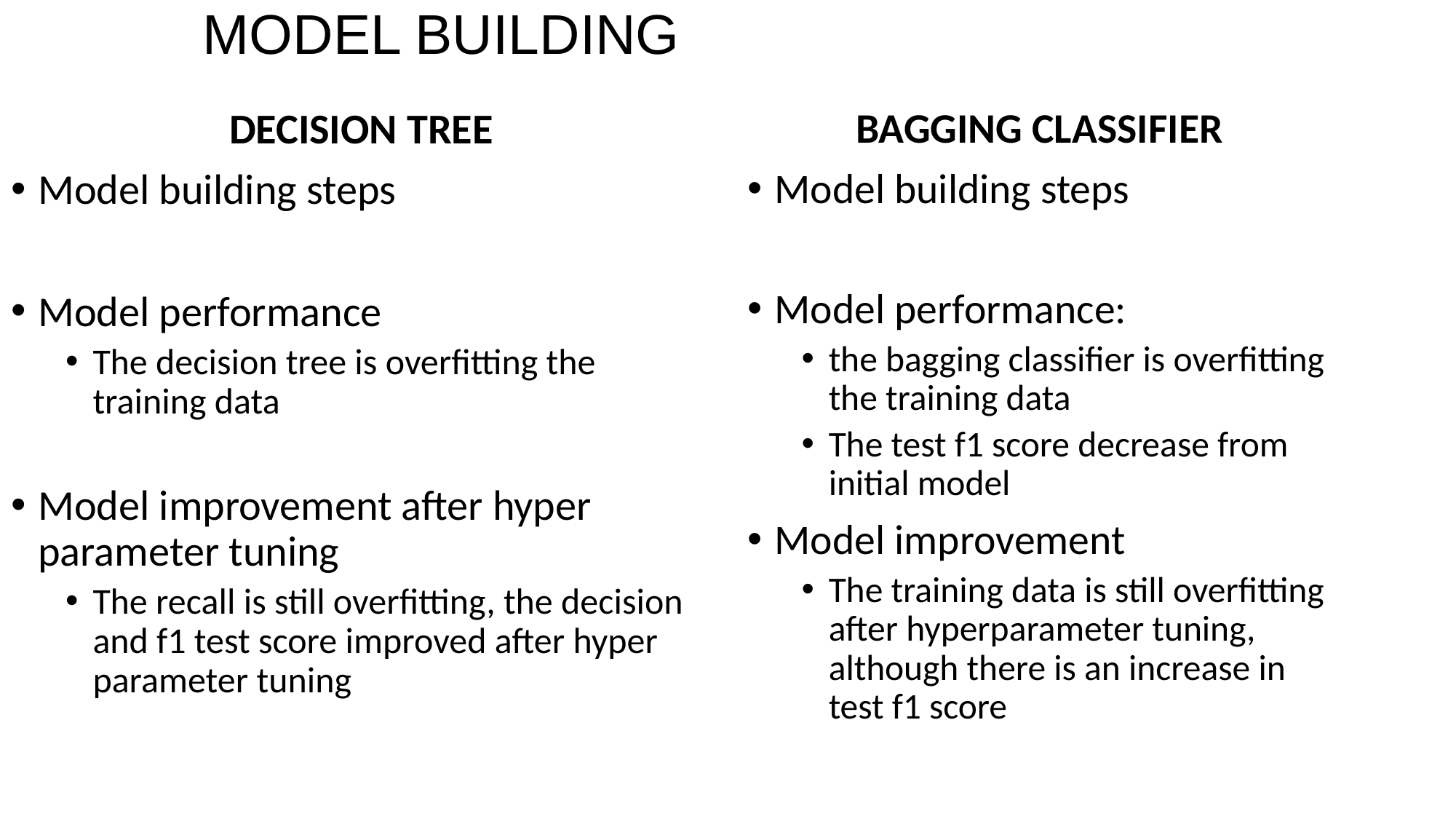

# MODEL BUILDING
		DECISION TREE
Model building steps

Model performance
The decision tree is overfitting the training data

Model improvement after hyper parameter tuning
The recall is still overfitting, the decision and f1 test score improved after hyper parameter tuning

	BAGGING CLASSIFIER
Model building steps

Model performance:
the bagging classifier is overfitting the training data
The test f1 score decrease from initial model
Model improvement
The training data is still overfitting after hyperparameter tuning, although there is an increase in test f1 score